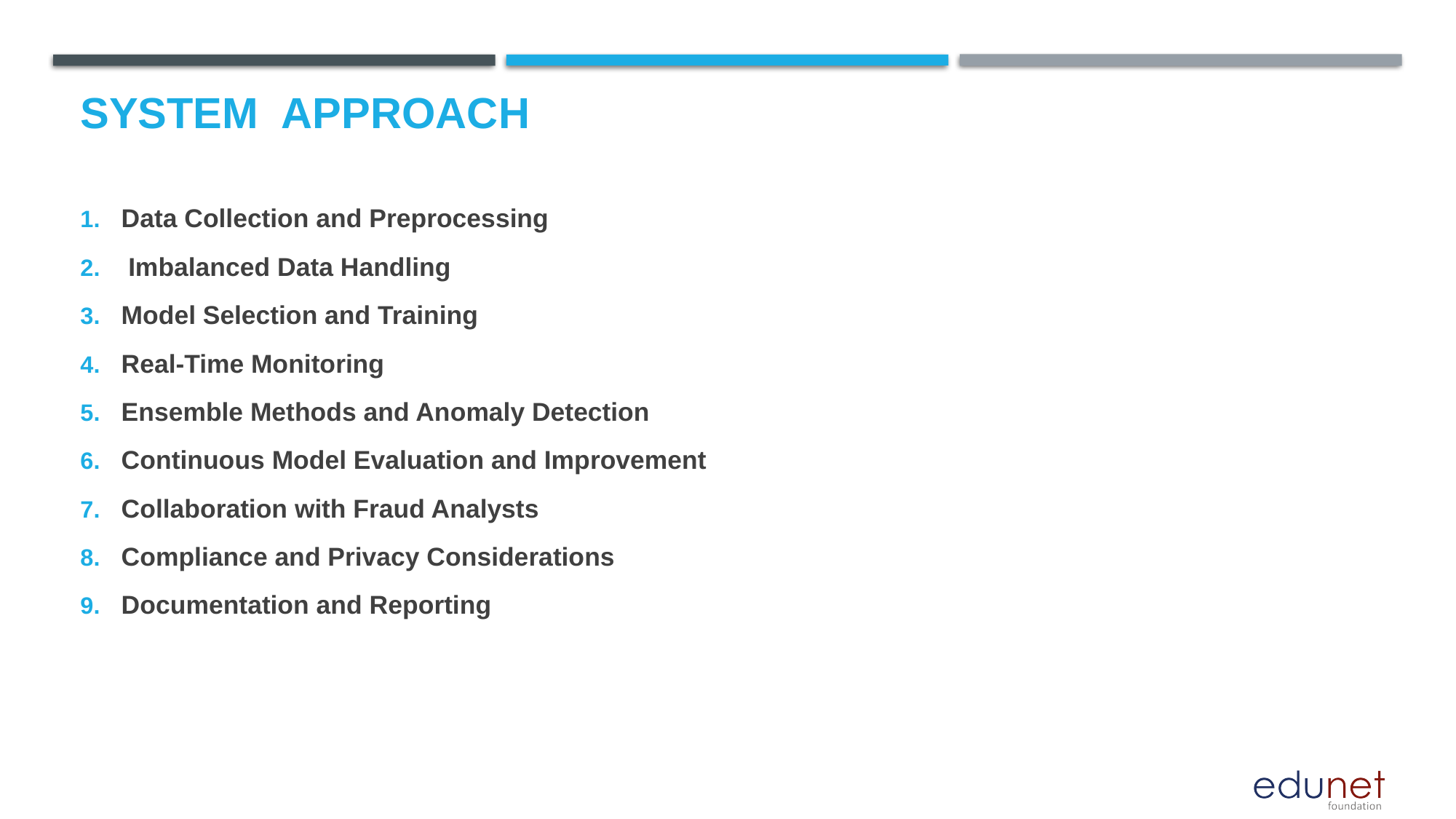

# System  Approach
Data Collection and Preprocessing
 Imbalanced Data Handling
Model Selection and Training
Real-Time Monitoring
Ensemble Methods and Anomaly Detection
Continuous Model Evaluation and Improvement
Collaboration with Fraud Analysts
Compliance and Privacy Considerations
Documentation and Reporting